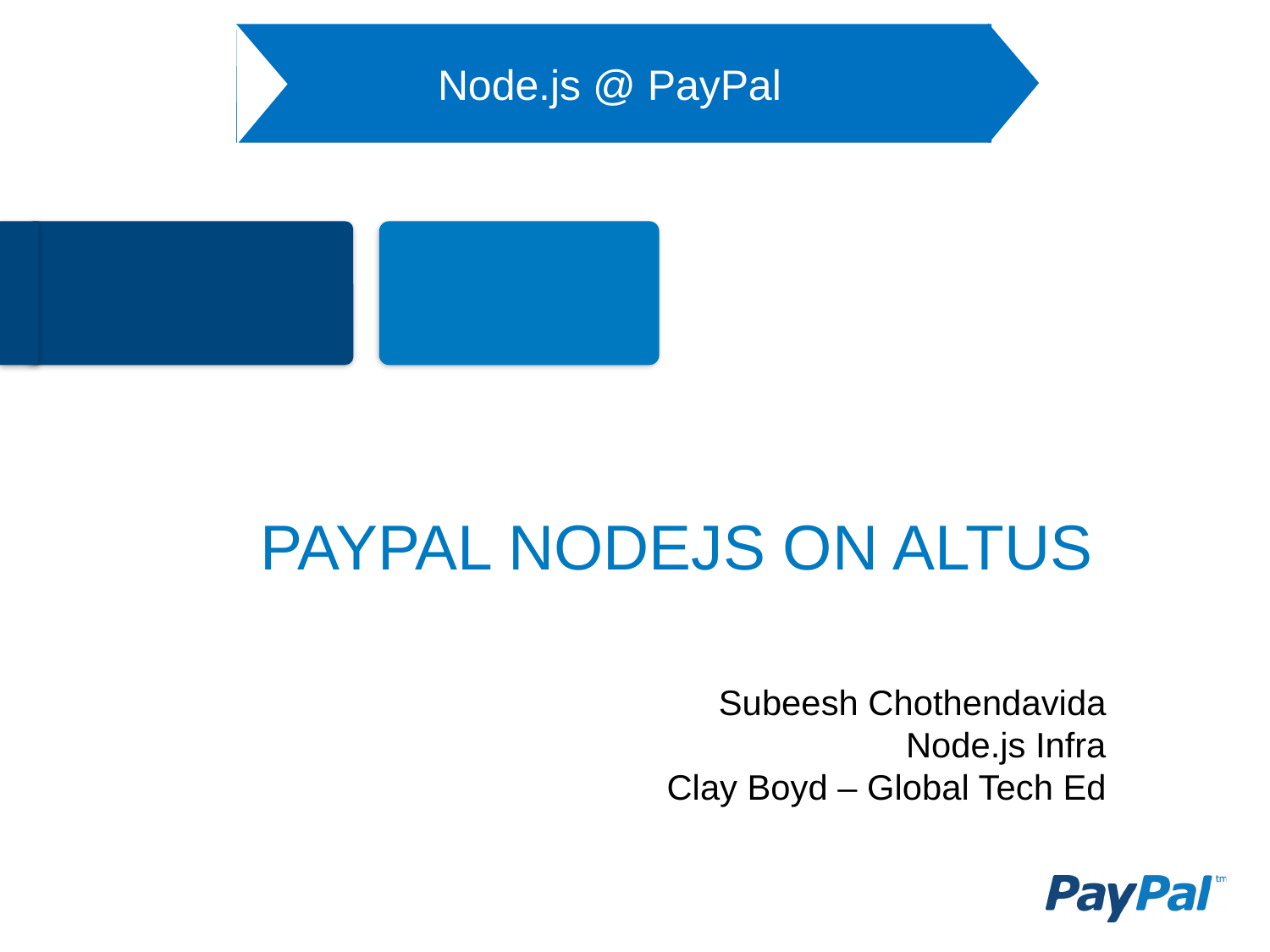

Node.js @ PayPal

Paypal nodejs on altus
Subeesh Chothendavida
Node.js Infra
Clay Boyd – Global Tech Ed